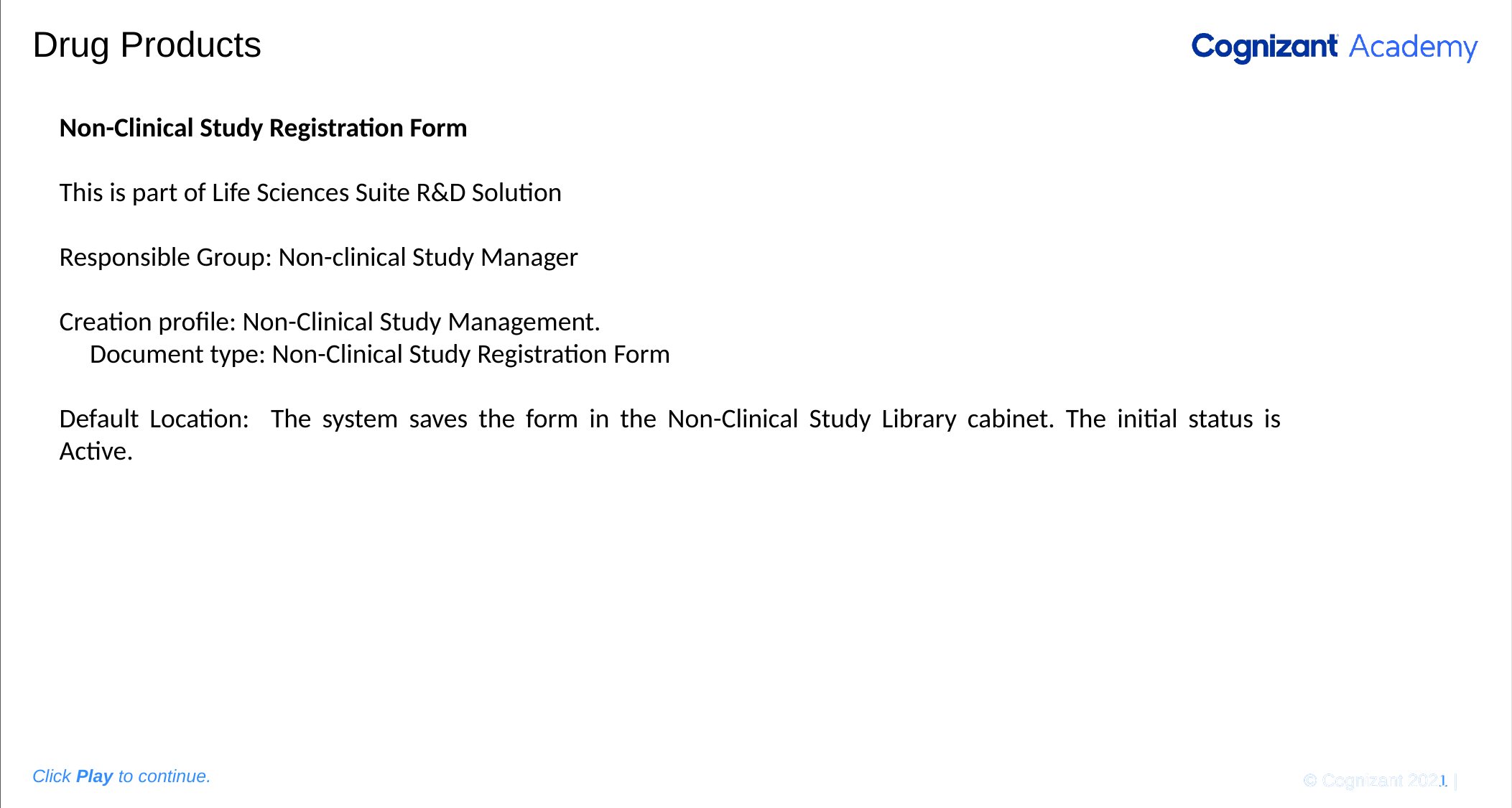

Please add the graphic description here.
# Drug Products
Non-Clinical Study Registration Form

This is part of Life Sciences Suite R&D Solution

Responsible Group: Non-clinical Study Manager

Creation profile: Non-Clinical Study Management.
     Document type: Non-Clinical Study Registration Form

Default Location:  The system saves the form in the Non-Clinical Study Library cabinet. The initial status is Active.

© Cognizant 2020 |
Click Play to continue.